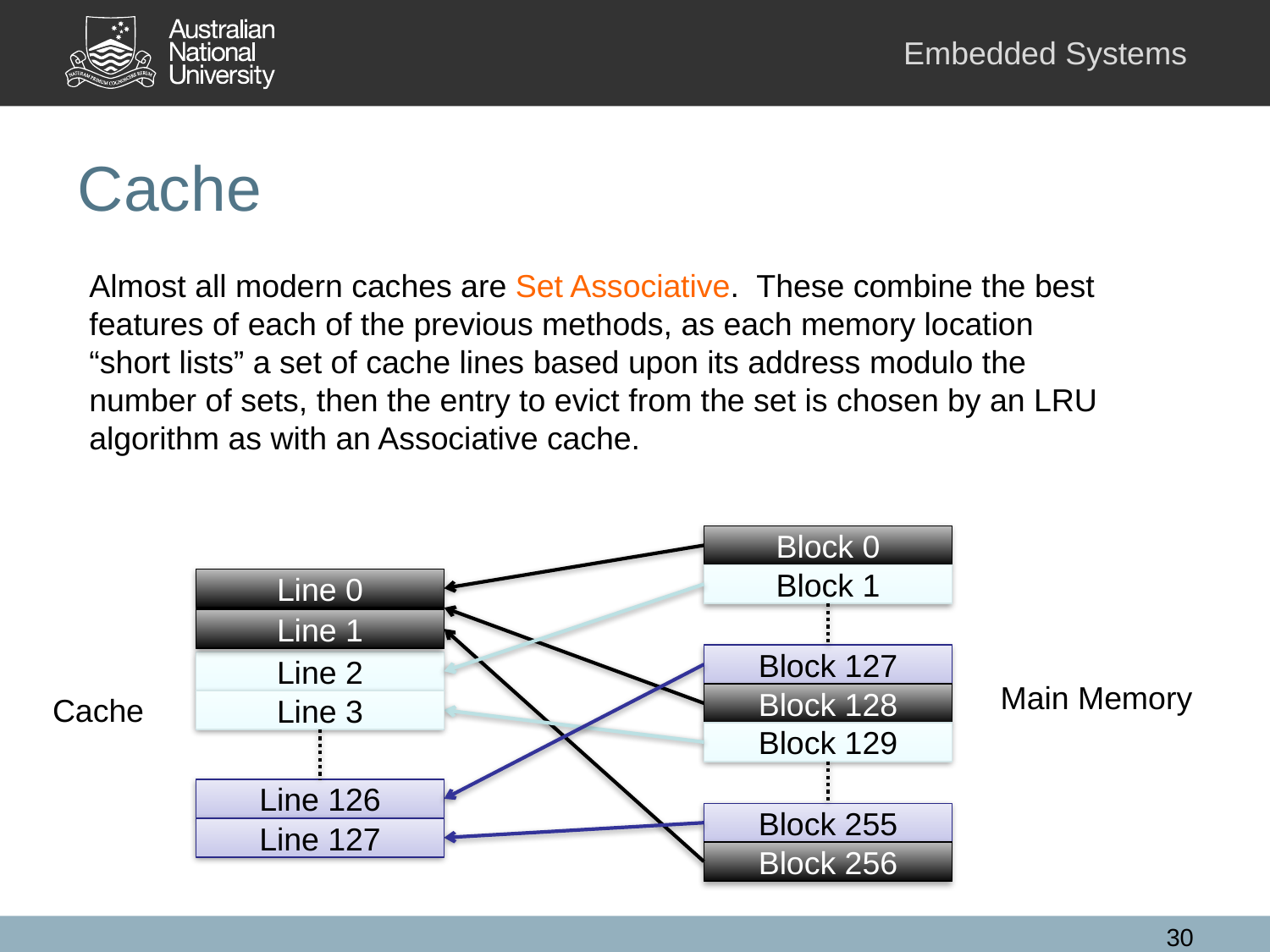

# Cache
Almost all modern caches are Set Associative.  These combine the best features of each of the previous methods, as each memory location “short lists” a set of cache lines based upon its address modulo the number of sets, then the entry to evict from the set is chosen by an LRU algorithm as with an Associative cache.
Block 0
Block 1
Line 0
Line 1
Block 127
Line 2
Main Memory
Block 128
Cache
Line 3
Block 129
Line 126
Block 255
Line 127
Block 256
30